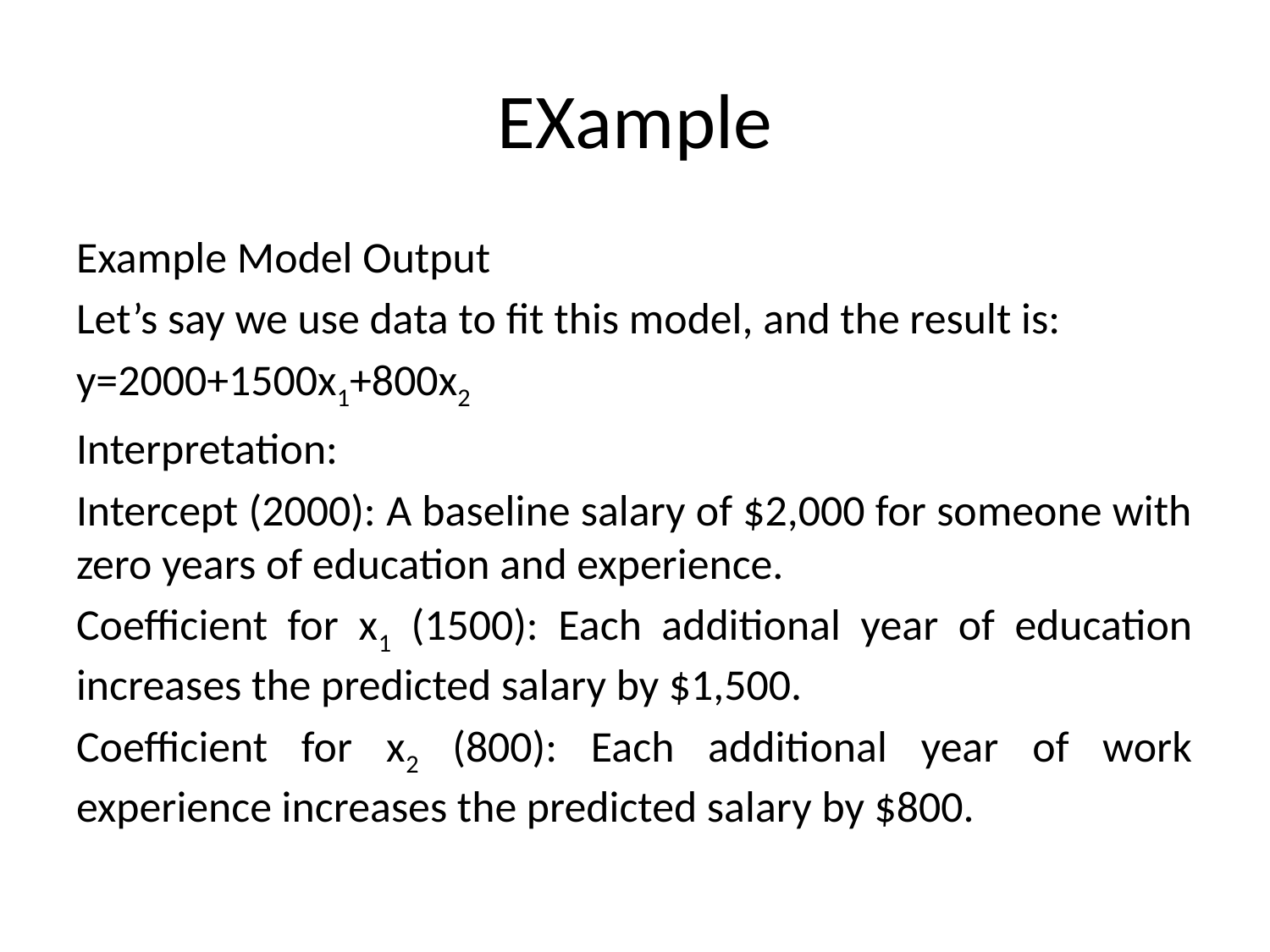

# EXample
Example Model Output
Let’s say we use data to fit this model, and the result is:
y=2000+1500x1+800x2
Interpretation:
Intercept (2000): A baseline salary of $2,000 for someone with zero years of education and experience.
Coefficient for x1 (1500): Each additional year of education increases the predicted salary by $1,500.
Coefficient for x2 (800): Each additional year of work experience increases the predicted salary by $800.